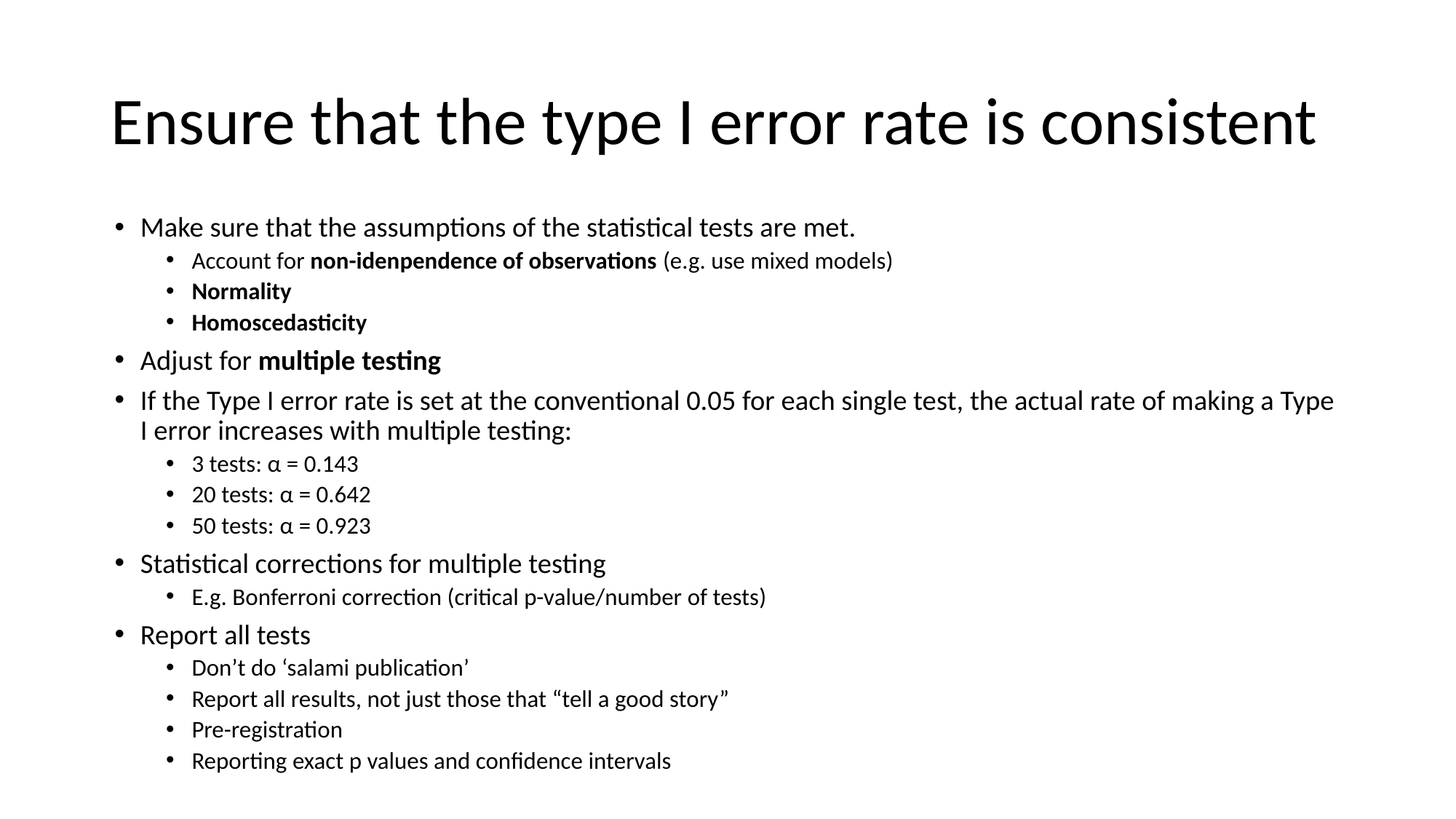

# Ensure that the type I error rate is consistent
Make sure that the assumptions of the statistical tests are met.
Account for non-idenpendence of observations (e.g. use mixed models)
Normality
Homoscedasticity
Adjust for multiple testing
If the Type I error rate is set at the conventional 0.05 for each single test, the actual rate of making a Type I error increases with multiple testing:
3 tests: α = 0.143
20 tests: α = 0.642
50 tests: α = 0.923
Statistical corrections for multiple testing
E.g. Bonferroni correction (critical p-value/number of tests)
Report all tests
Don’t do ‘salami publication’
Report all results, not just those that “tell a good story”
Pre-registration
Reporting exact p values and confidence intervals